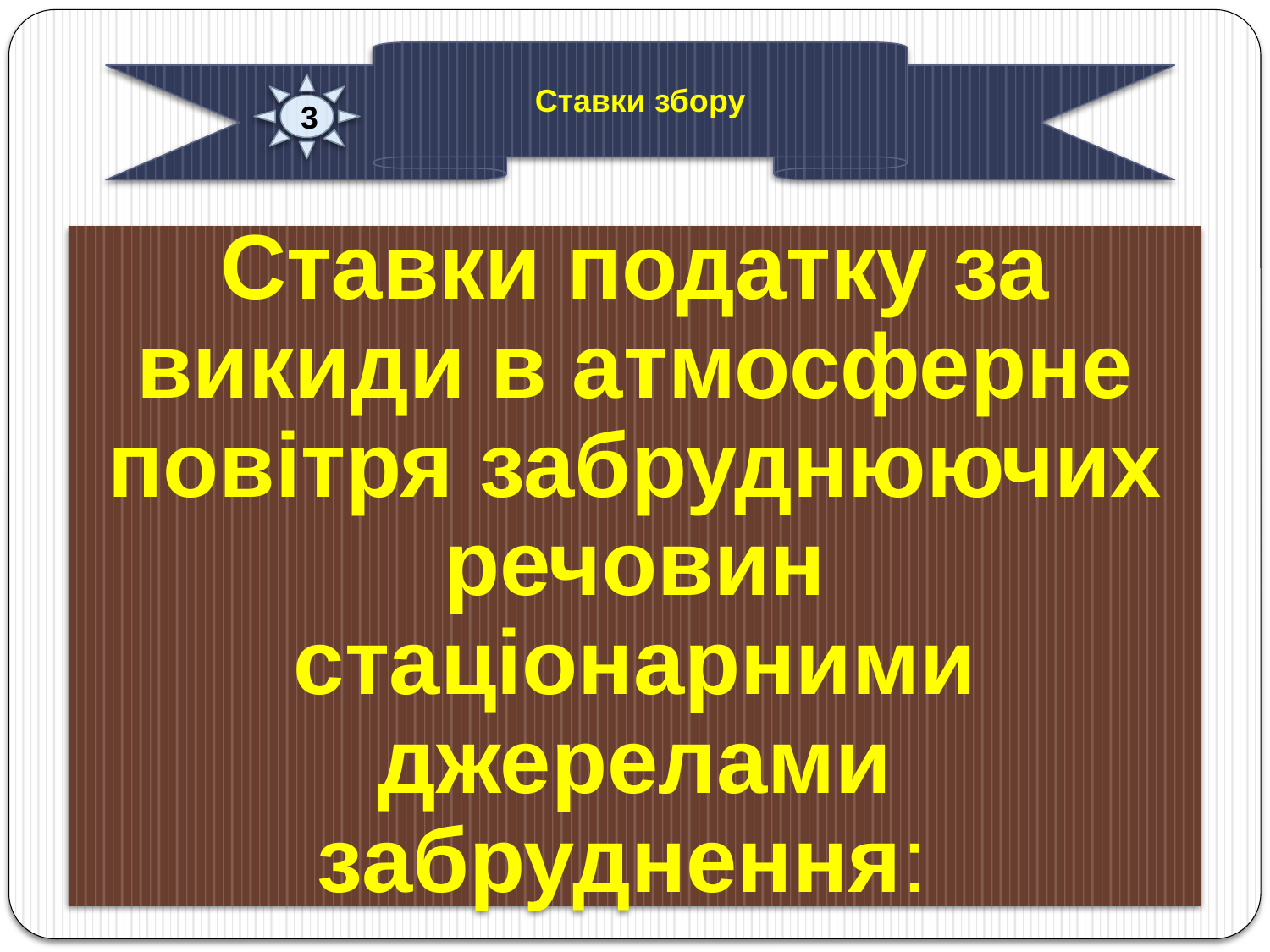

Ставки збору
3
Ставки податку за викиди в атмосферне повітря забруднюючих речовин стаціонарними джерелами забруднення: